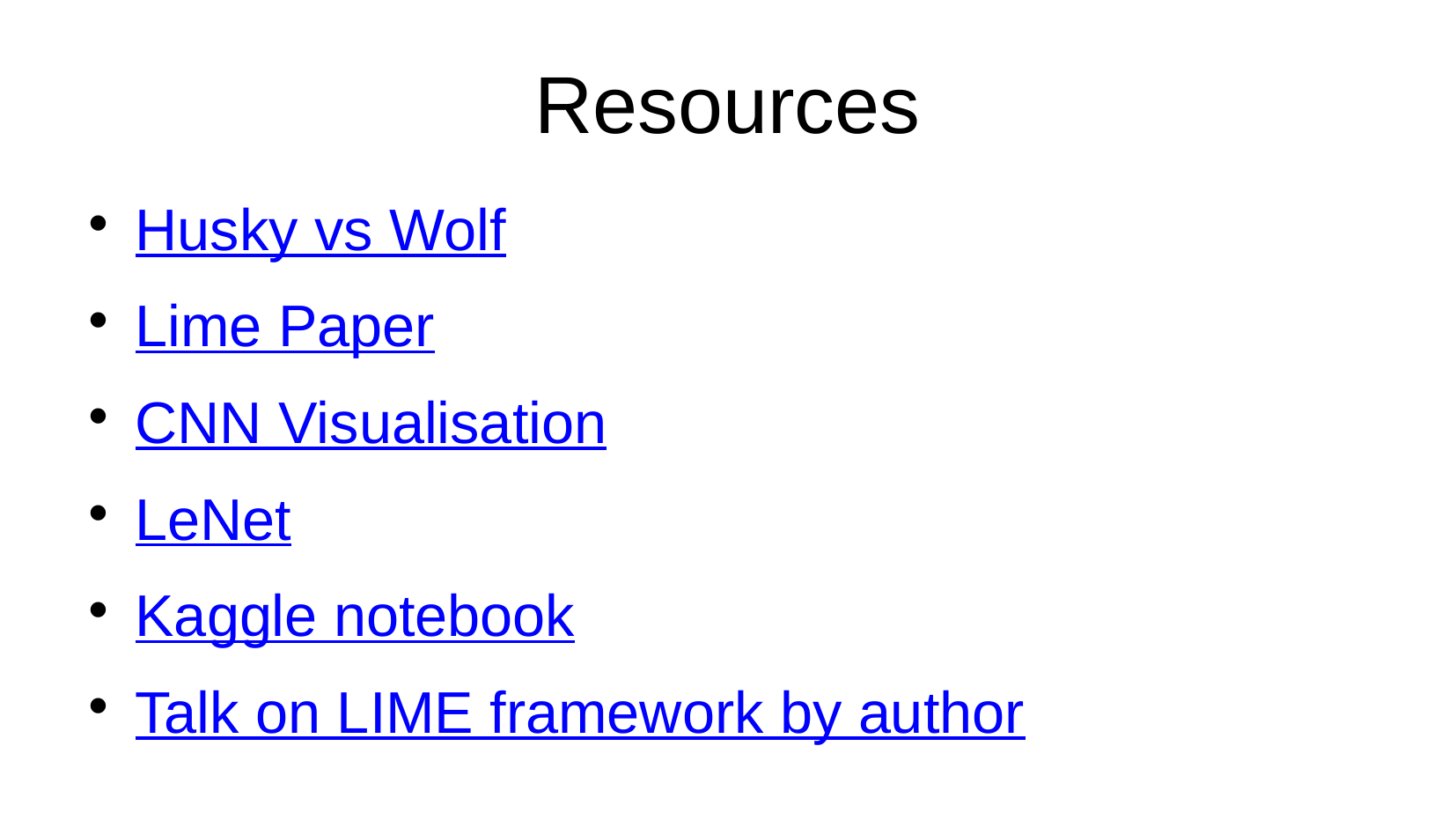

Resources
Husky vs Wolf
Lime Paper
CNN Visualisation
LeNet
Kaggle notebook
Talk on LIME framework by author